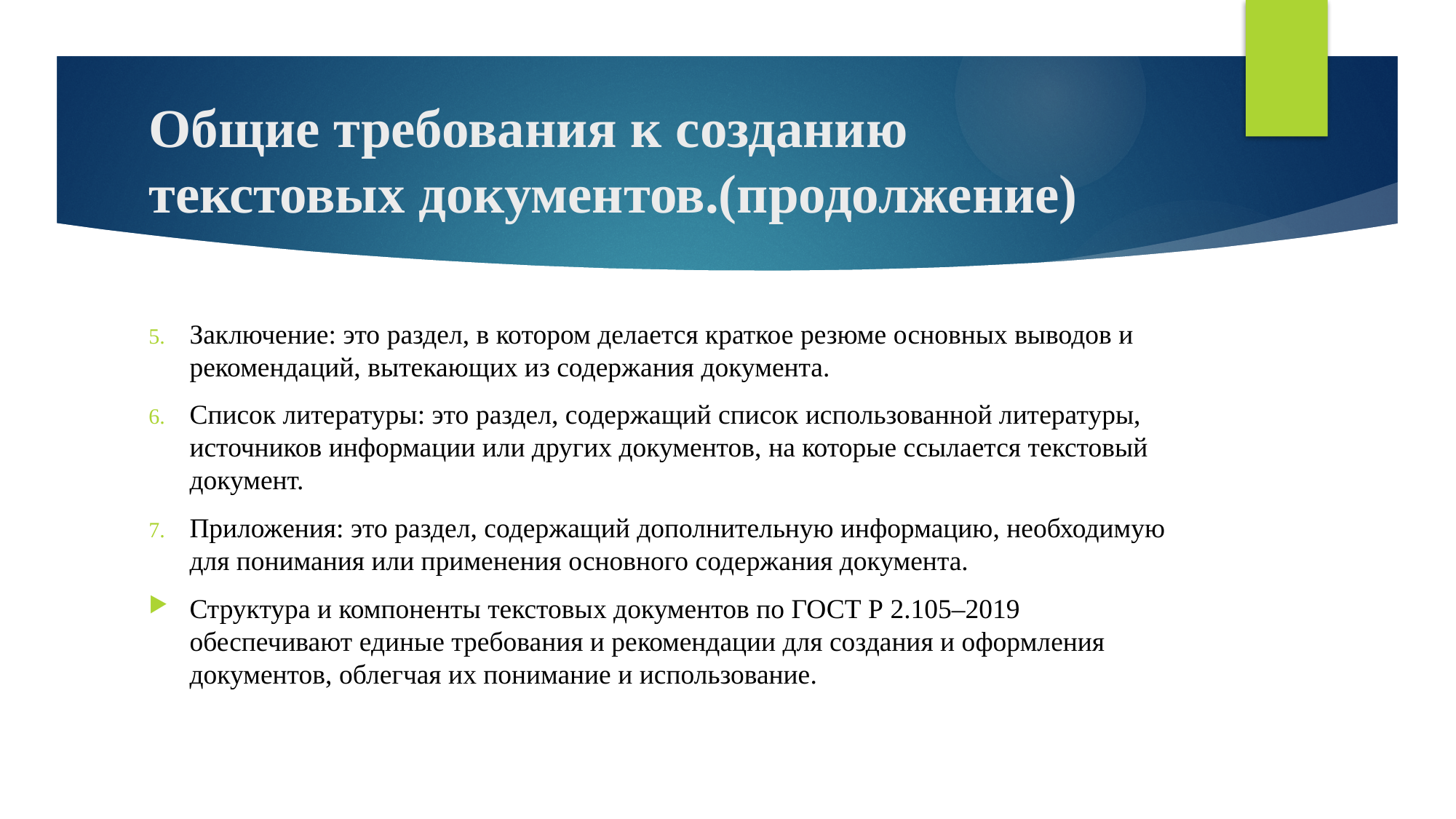

# Общие требования к созданию текстовых документов.(продолжение)
Заключение: это раздел, в котором делается краткое резюме основных выводов и рекомендаций, вытекающих из содержания документа.
Список литературы: это раздел, содержащий список использованной литературы, источников информации или других документов, на которые ссылается текстовый документ.
Приложения: это раздел, содержащий дополнительную информацию, необходимую для понимания или применения основного содержания документа.
Структура и компоненты текстовых документов по ГОСТ Р 2.105–2019 обеспечивают единые требования и рекомендации для создания и оформления документов, облегчая их понимание и использование.